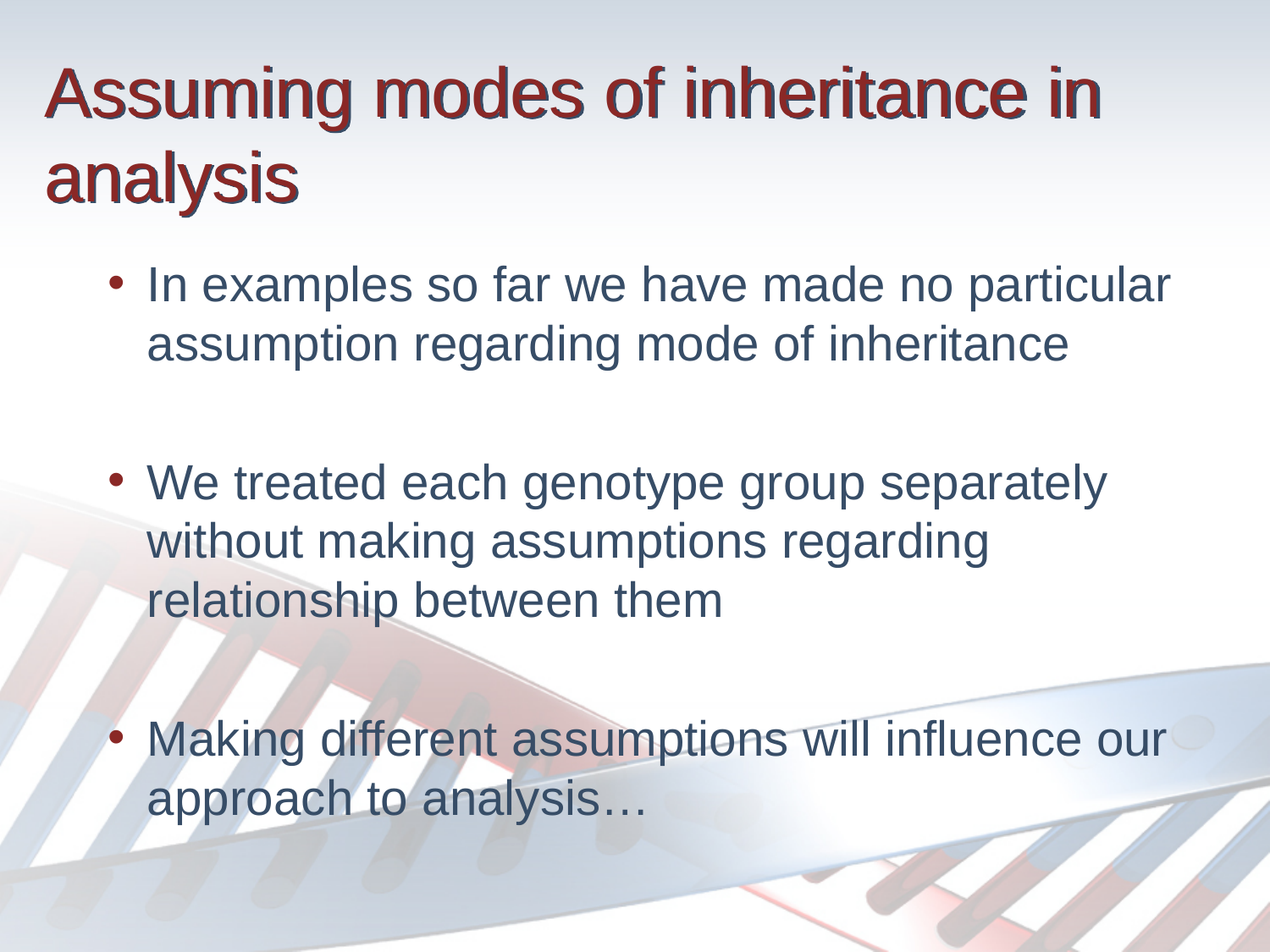

# Assuming modes of inheritance in analysis
In examples so far we have made no particular assumption regarding mode of inheritance

We treated each genotype group separately without making assumptions regarding relationship between them

Making different assumptions will influence our approach to analysis…